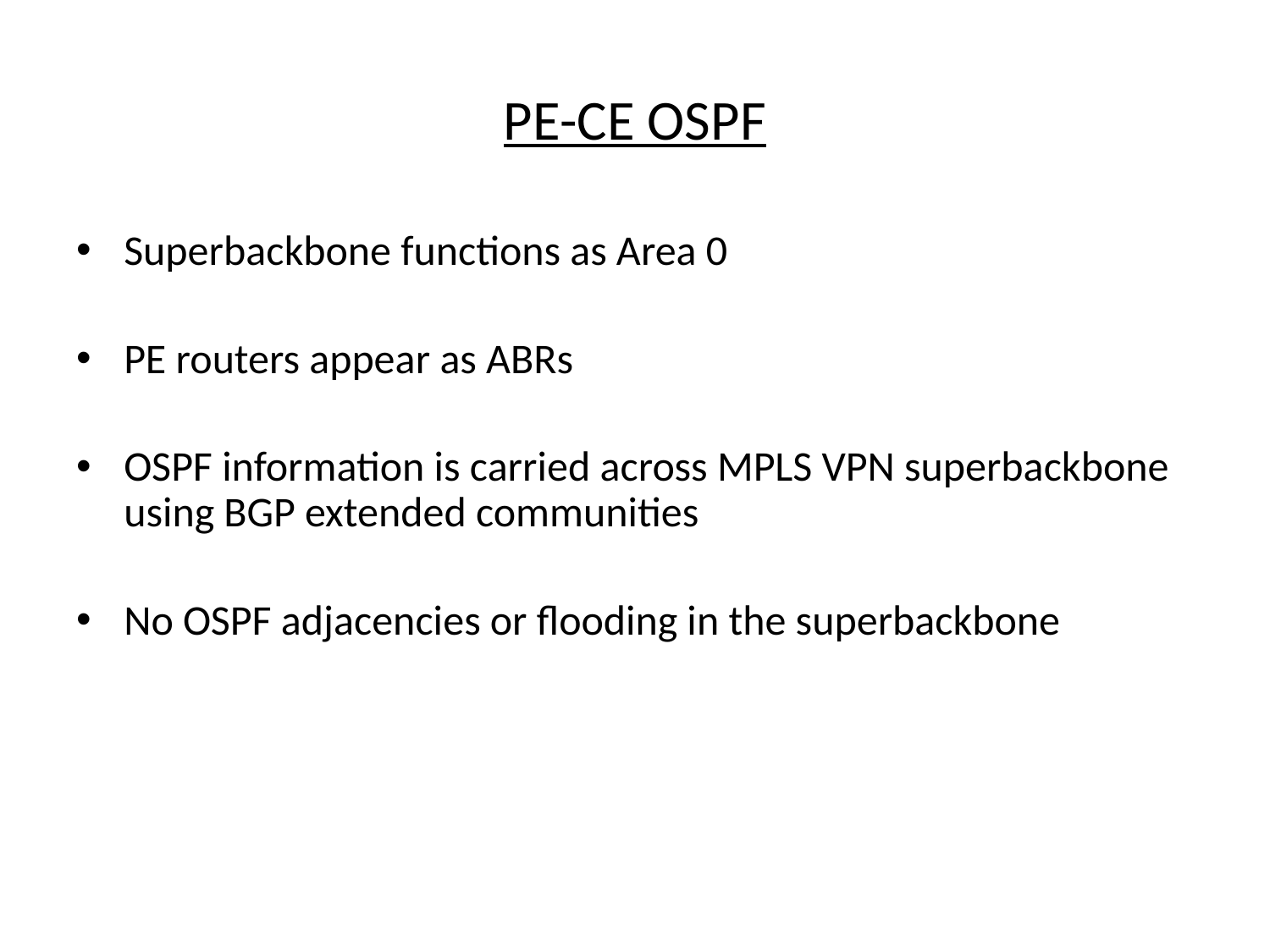

# PE-CE OSPF
Superbackbone functions as Area 0

PE routers appear as ABRs

OSPF information is carried across MPLS VPN superbackbone using BGP extended communities

No OSPF adjacencies or flooding in the superbackbone